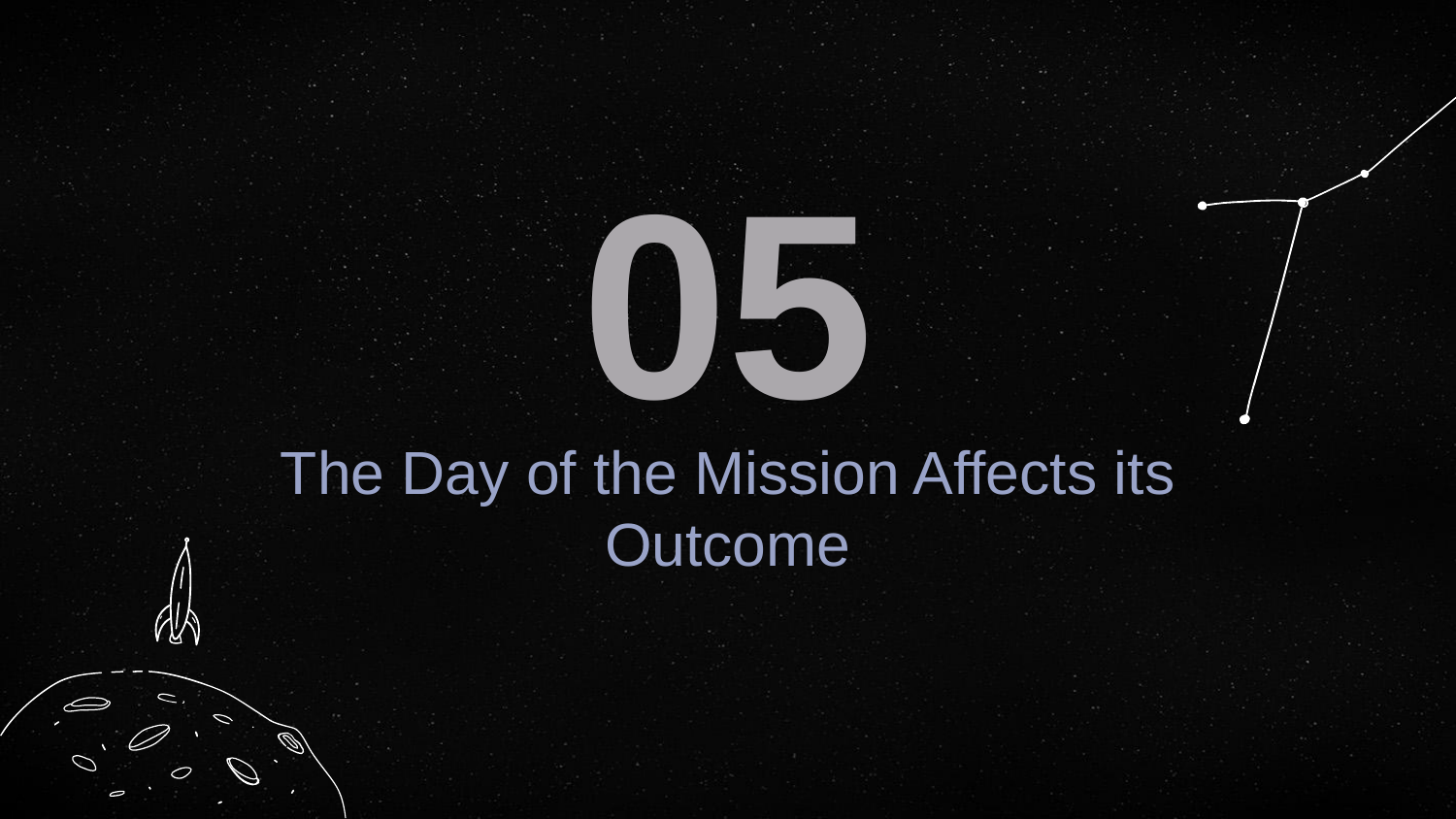

05
# The Day of the Mission Affects its Outcome